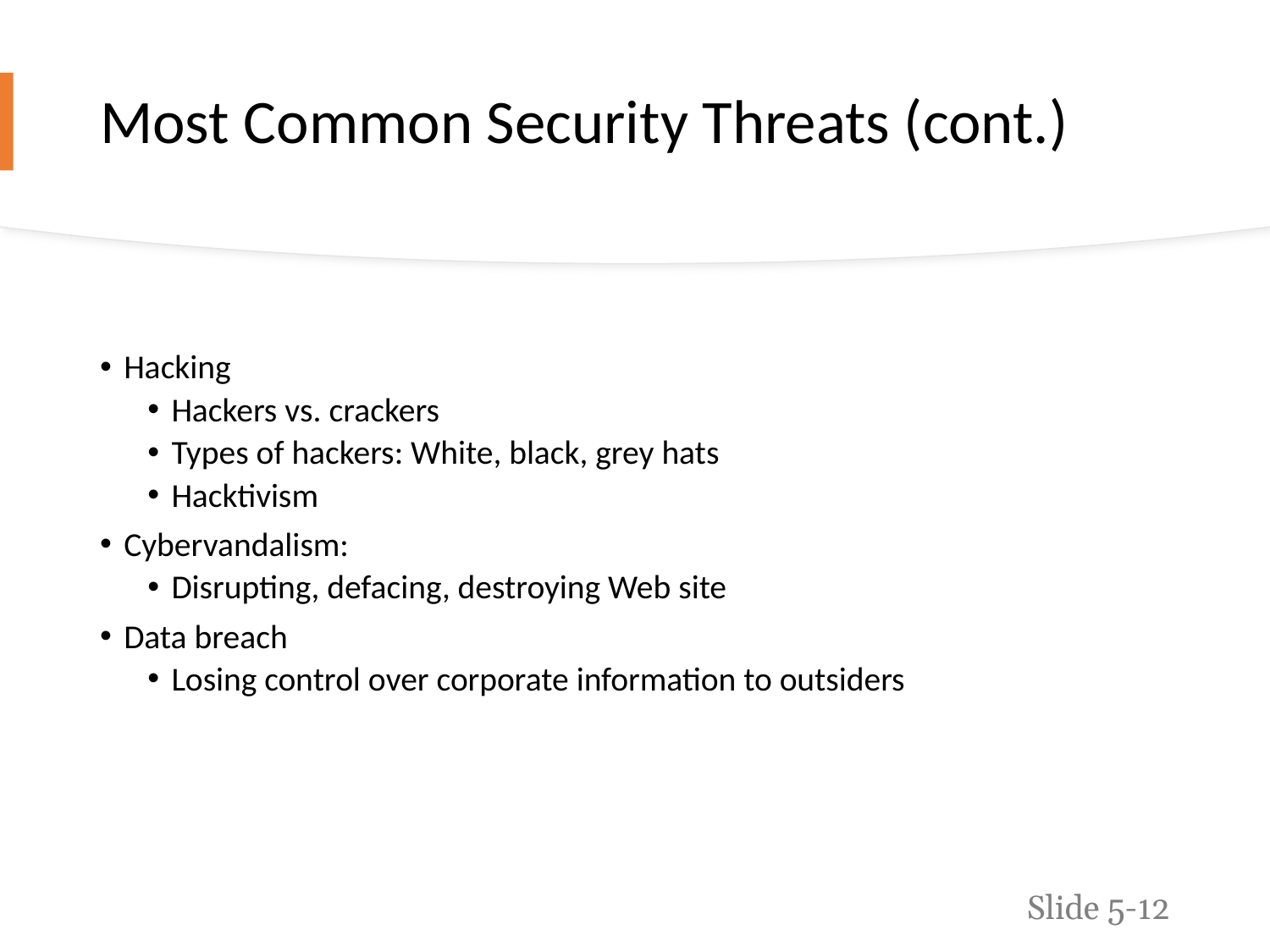

# Most Common Security Threats (cont.)

Hacking
Hackers vs. crackers
Types of hackers: White, black, grey hats
Hacktivism
Cybervandalism:
Disrupting, defacing, destroying Web site
Data breach
Losing control over corporate information to outsiders
Slide 5-12